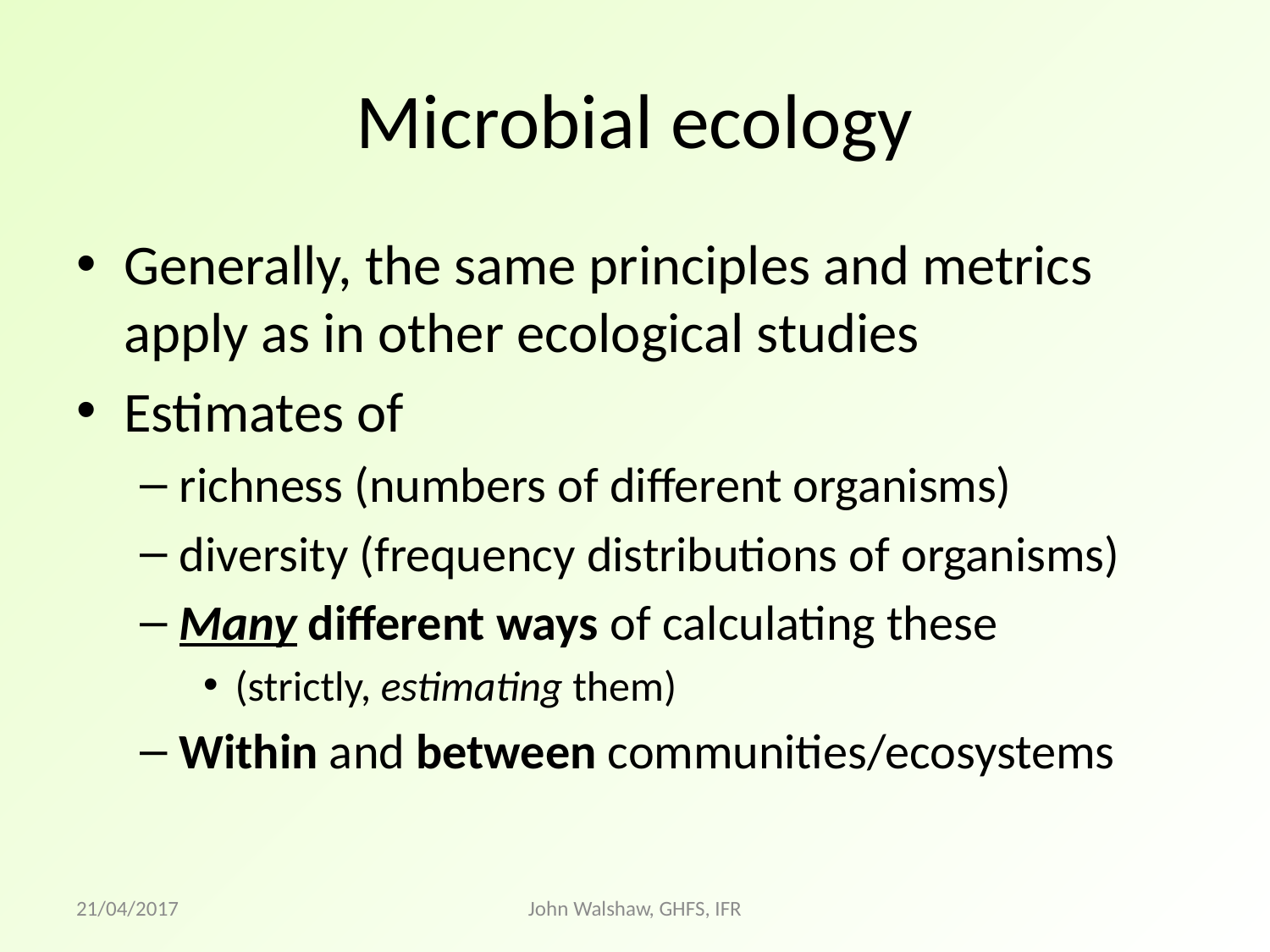

# Microbial ecology
Generally, the same principles and metrics apply as in other ecological studies
Estimates of
richness (numbers of different organisms)
diversity (frequency distributions of organisms)
Many different ways of calculating these
(strictly, estimating them)
Within and between communities/ecosystems

21/04/2017
John Walshaw, GHFS, IFR